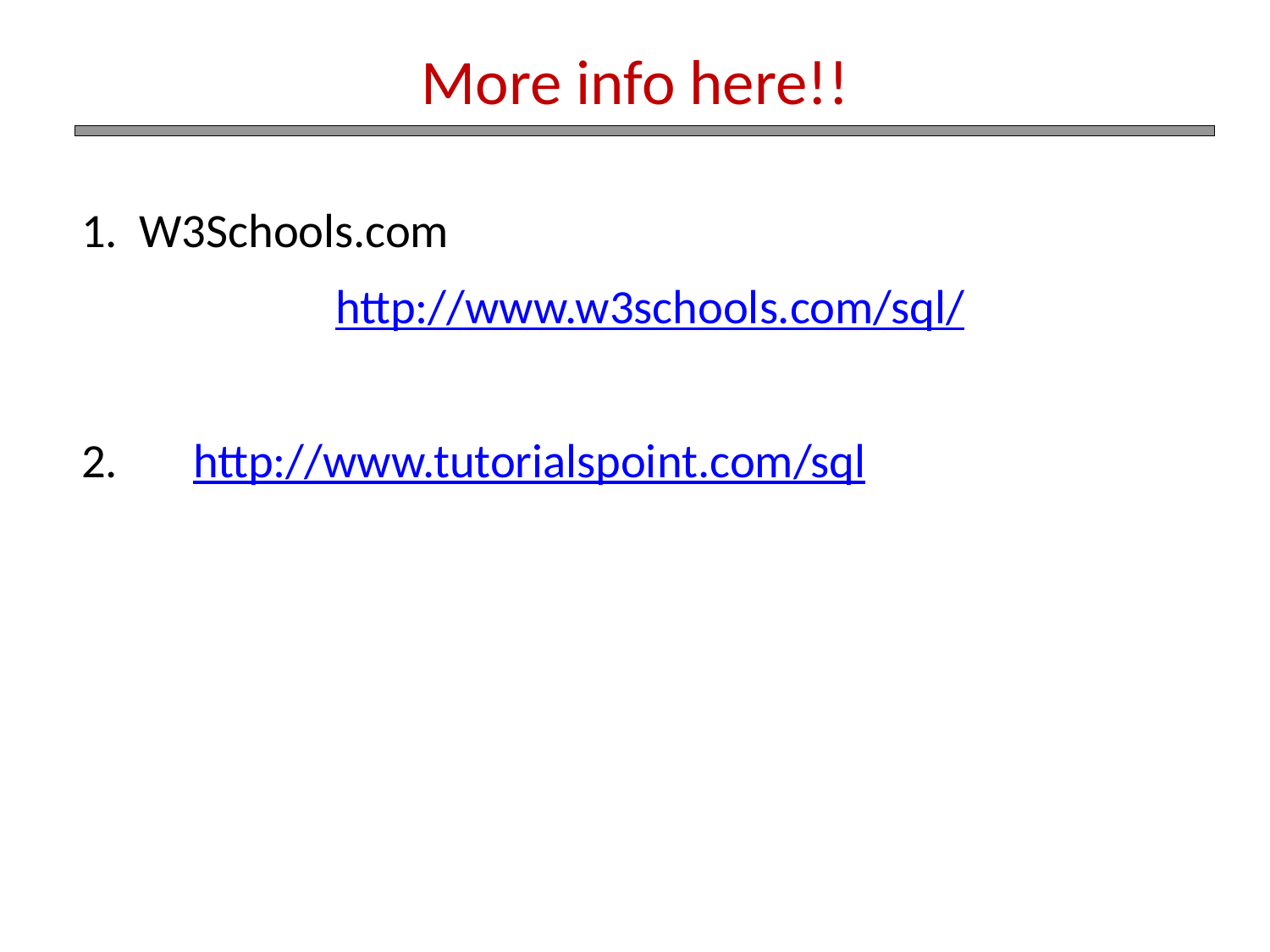

More info here!!

1.  W3Schools.com
		http://www.w3schools.com/sql/

2.       http://www.tutorialspoint.com/sql